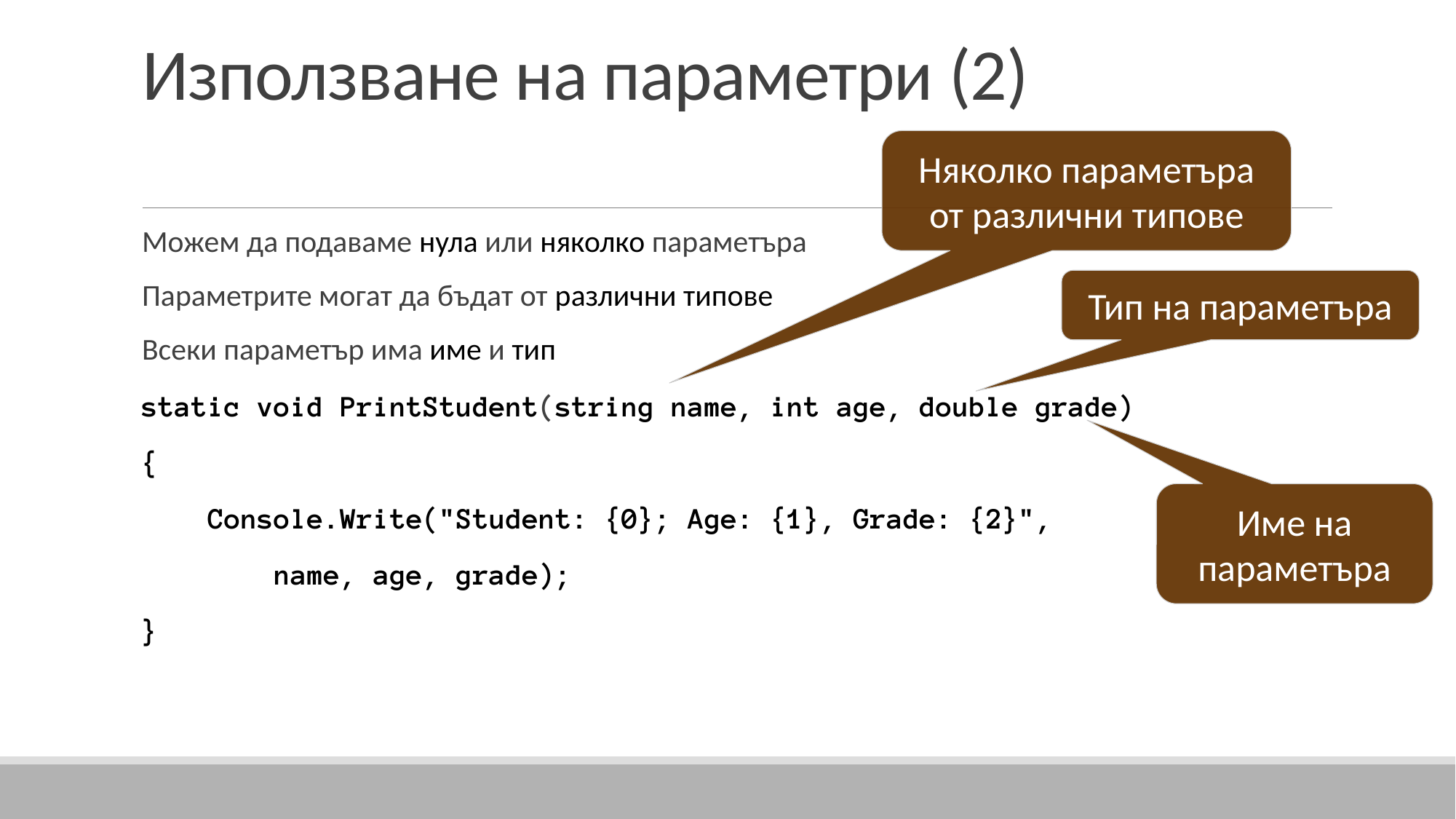

# Използване на параметри (2)
Няколко параметъра от различни типове
Можем да подаваме нула или няколко параметъра
Параметрите могат да бъдат от различни типове
Всеки параметър има име и тип
static void PrintStudent(string name, int age, double grade)
{
    Console.Write("Student: {0}; Age: {1}, Grade: {2}",
        name, age, grade);
}

Тип на параметъра
Име на параметъра